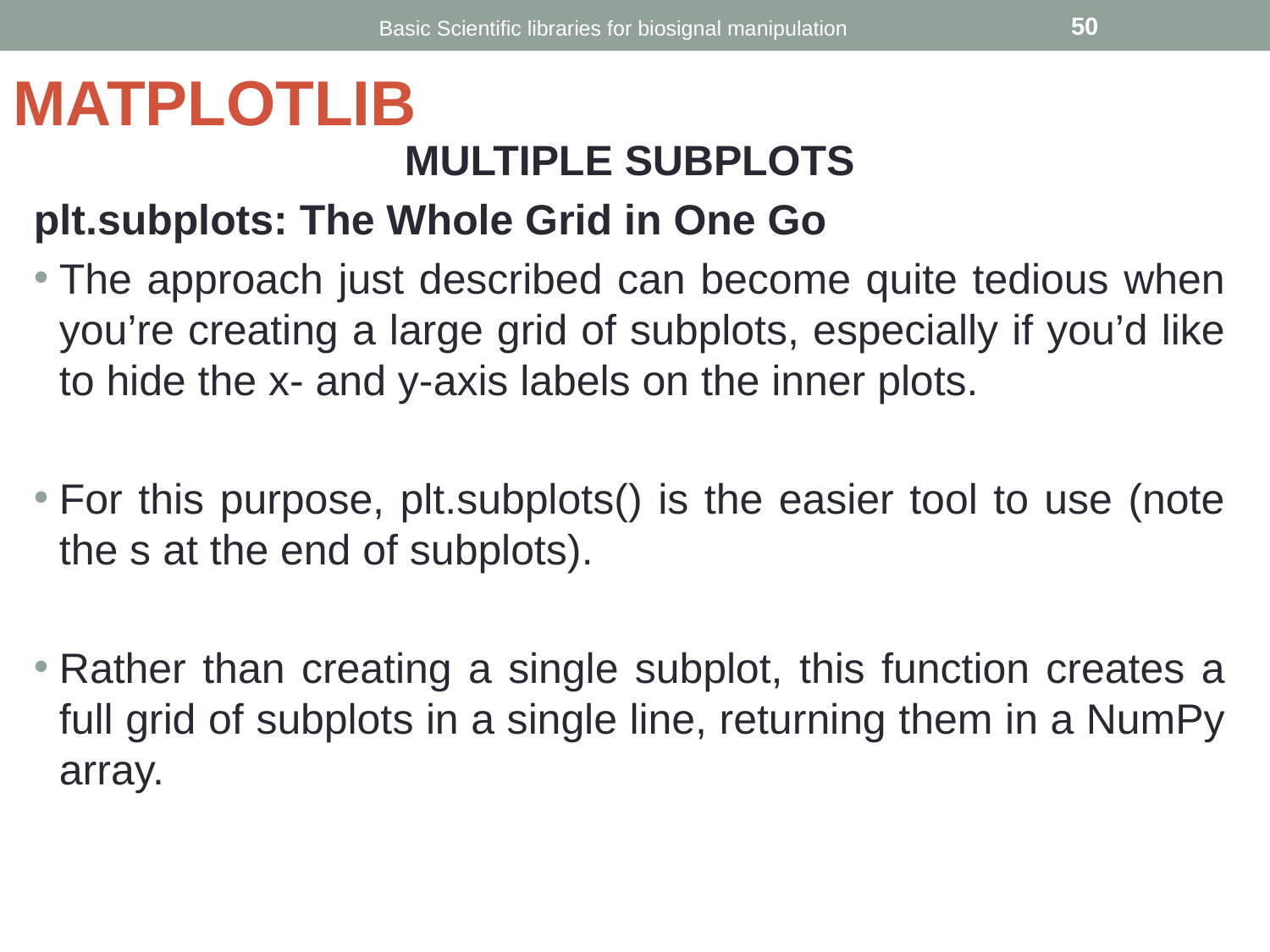

Basic Scientific libraries for biosignal manipulation
50
# MATPLOTLIB
MULTIPLE SUBPLOTS
plt.subplots: The Whole Grid in One Go
The approach just described can become quite tedious when you’re creating a large grid of subplots, especially if you’d like to hide the x- and y-axis labels on the inner plots.

For this purpose, plt.subplots() is the easier tool to use (note the s at the end of subplots).

Rather than creating a single subplot, this function creates a full grid of subplots in a single line, returning them in a NumPy array.